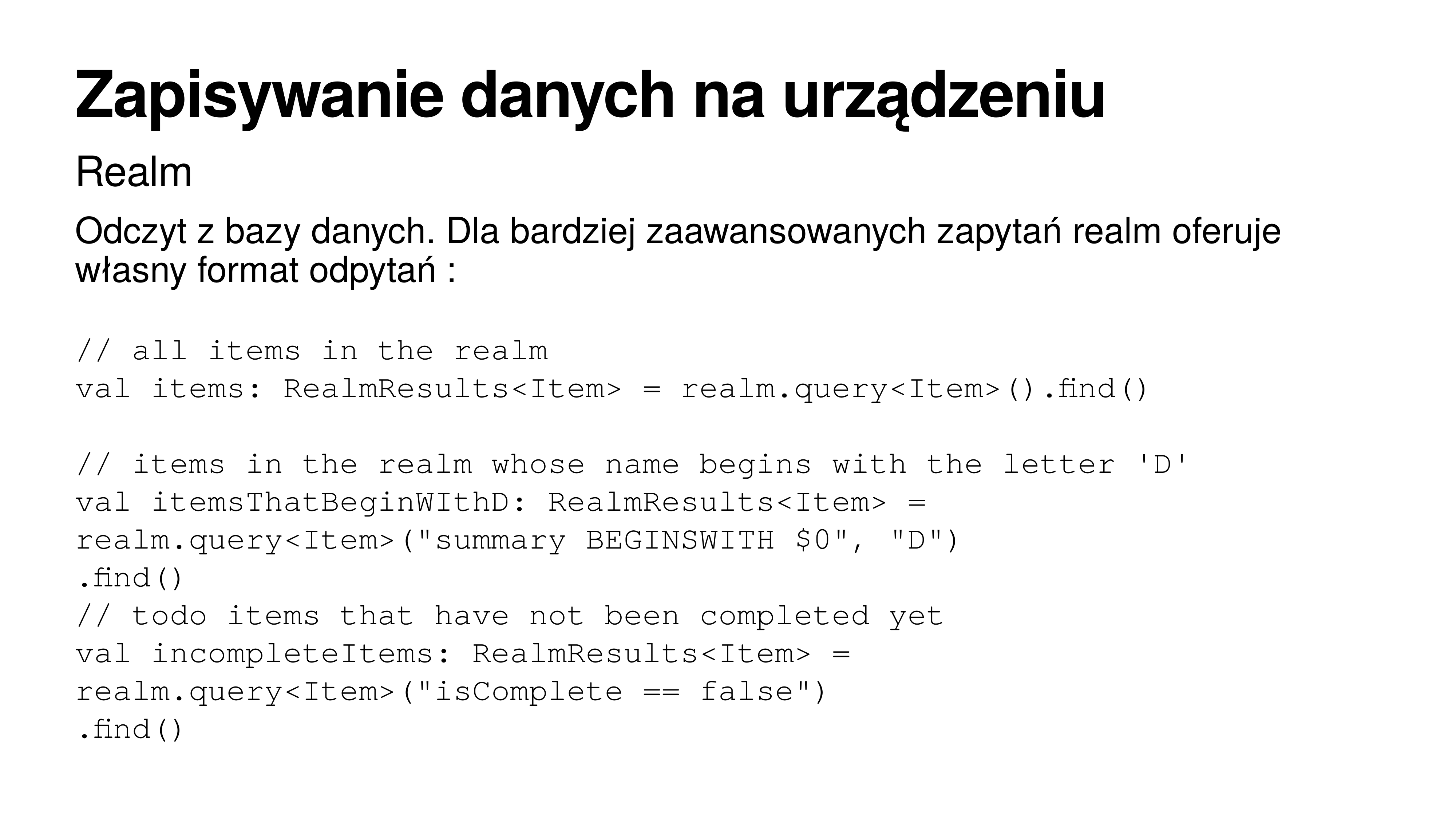

# Zapisywanie danych na urządzeniu
Realm
Odczyt z bazy danych. Dla bardziej zaawansowanych zapytań realm oferuje własny format odpytań :

// all items in the realm
val items: RealmResults<Item> = realm.query<Item>().find()

// items in the realm whose name begins with the letter 'D'
val itemsThatBeginWIthD: RealmResults<Item> =
realm.query<Item>("summary BEGINSWITH $0", "D")
.find()
// todo items that have not been completed yet
val incompleteItems: RealmResults<Item> =
realm.query<Item>("isComplete == false")
.find()